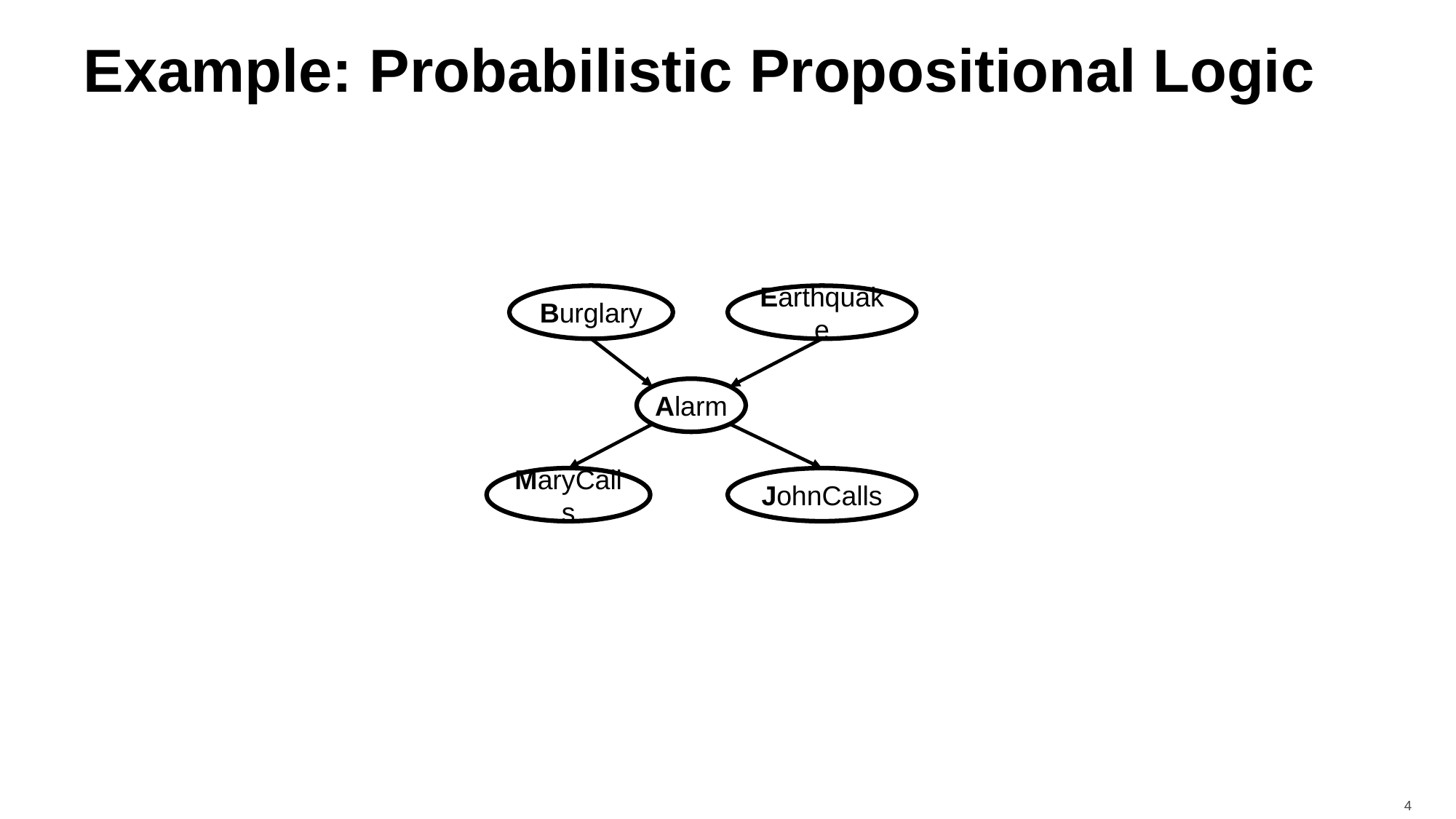

# Example: Probabilistic Propositional Logic
Burglary
Earthquake
Alarm
MaryCalls
JohnCalls
4